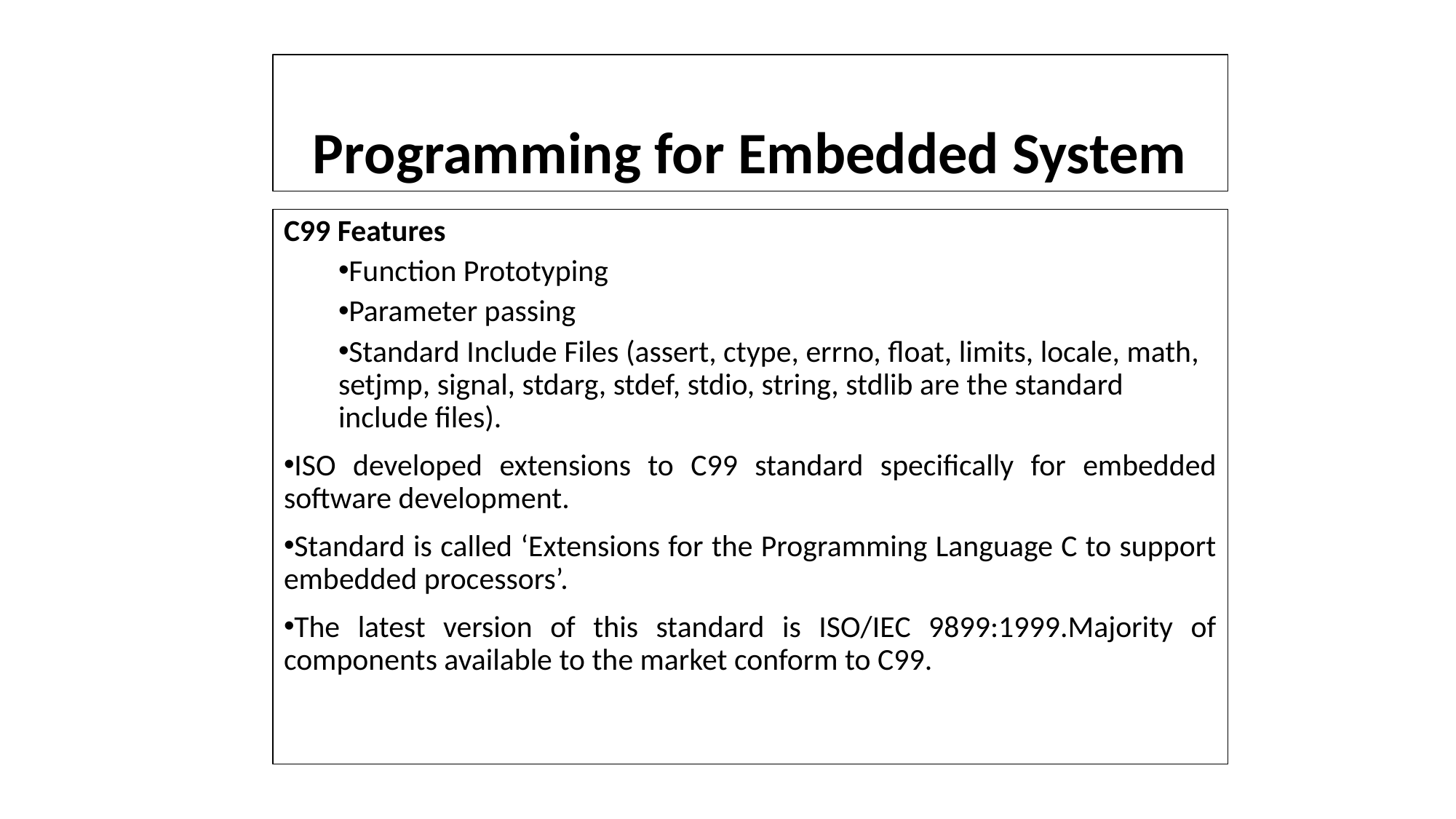

# Programming for Embedded System
C99 Features
Function Prototyping
Parameter passing
Standard Include Files (assert, ctype, errno, float, limits, locale, math, setjmp, signal, stdarg, stdef, stdio, string, stdlib are the standard include files).
ISO developed extensions to C99 standard specifically for embedded software development.
Standard is called ‘Extensions for the Programming Language C to support embedded processors’.
The latest version of this standard is ISO/IEC 9899:1999.Majority of components available to the market conform to C99.